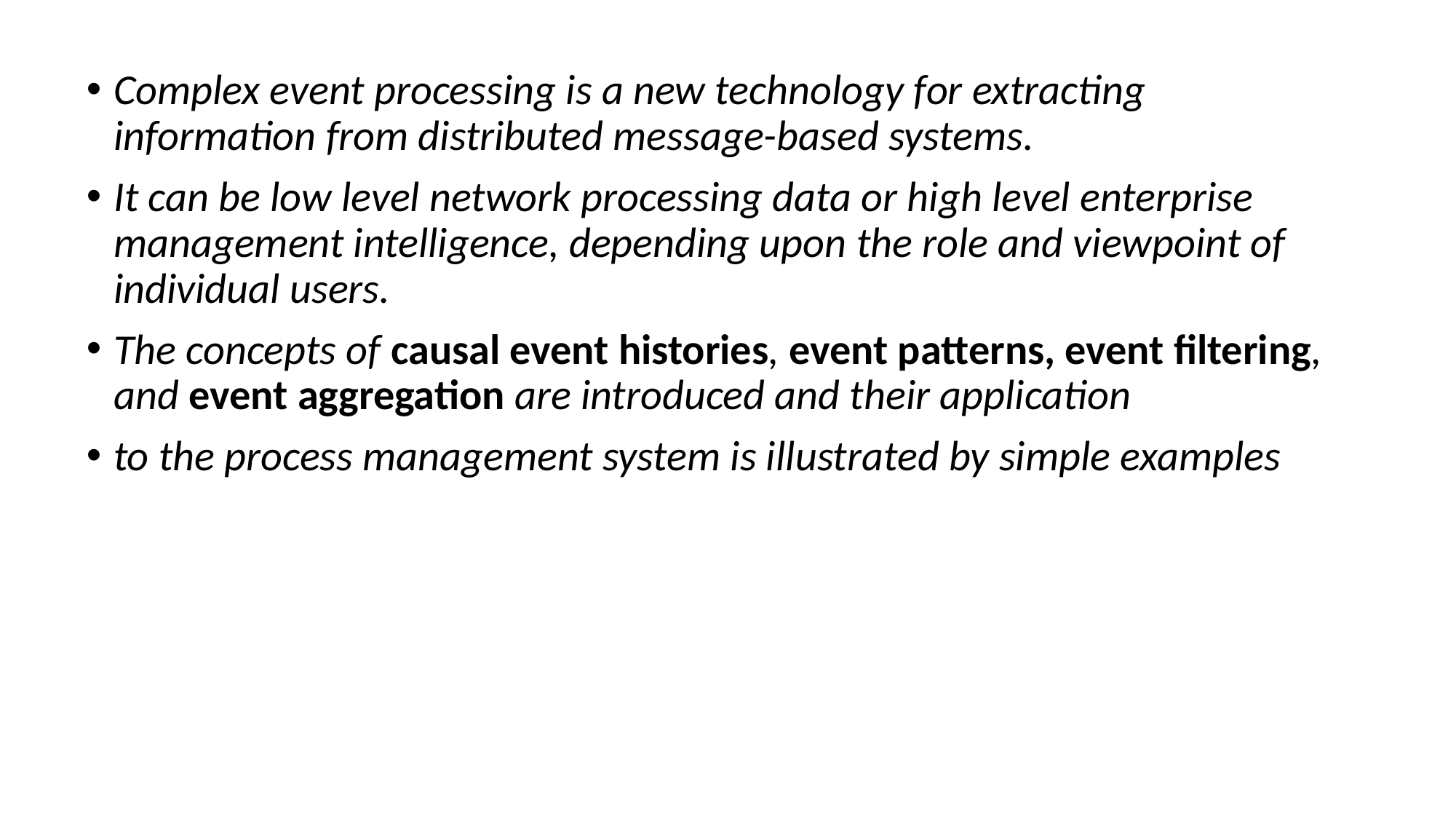

Complex event processing is a new technology for extracting information from distributed message-based systems.
It can be low level network processing data or high level enterprise management intelligence, depending upon the role and viewpoint of individual users.
The concepts of causal event histories, event patterns, event filtering, and event aggregation are introduced and their application
to the process management system is illustrated by simple examples